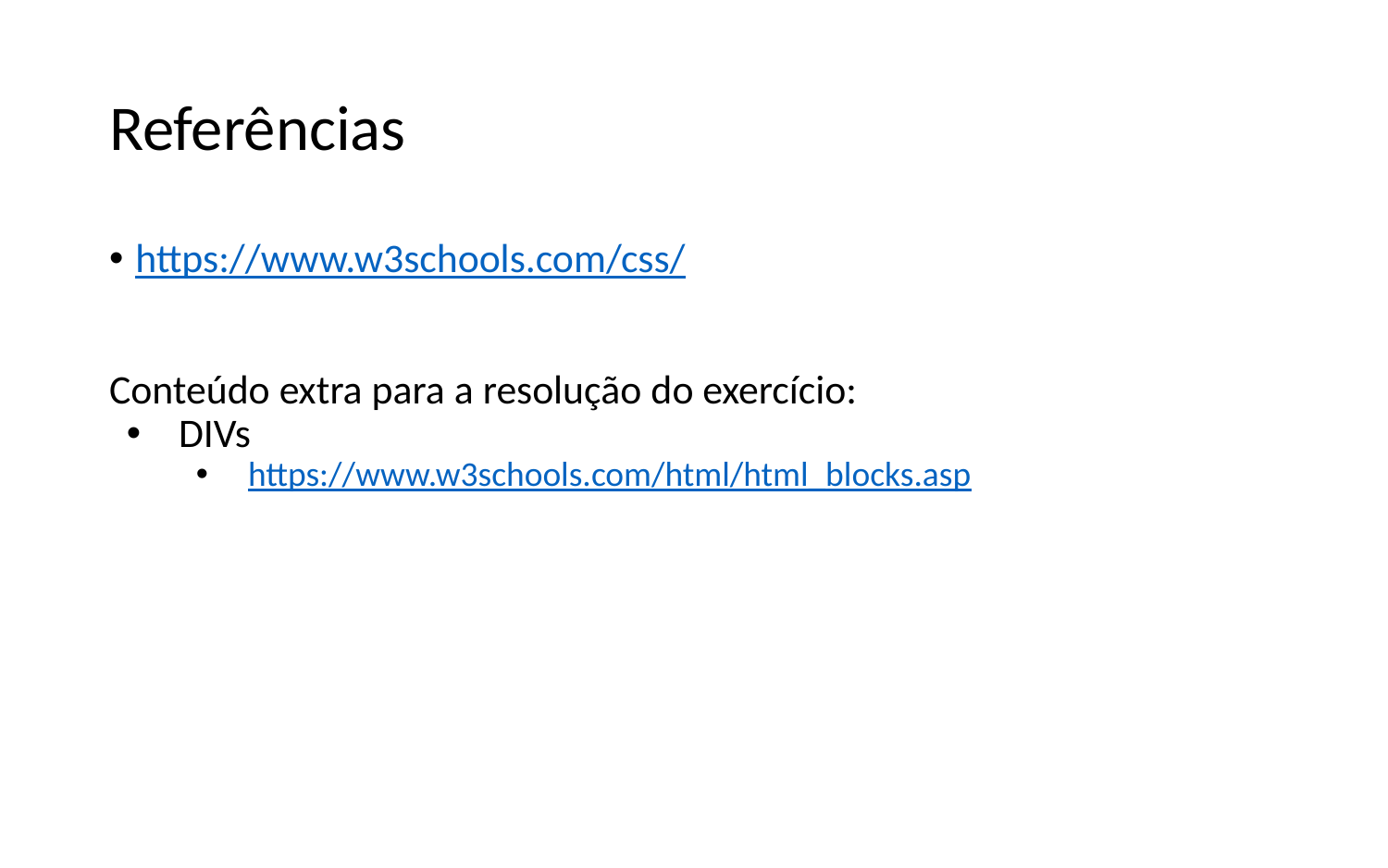

# Referências
https://www.w3schools.com/css/

Conteúdo extra para a resolução do exercício:
DIVs
https://www.w3schools.com/html/html_blocks.asp